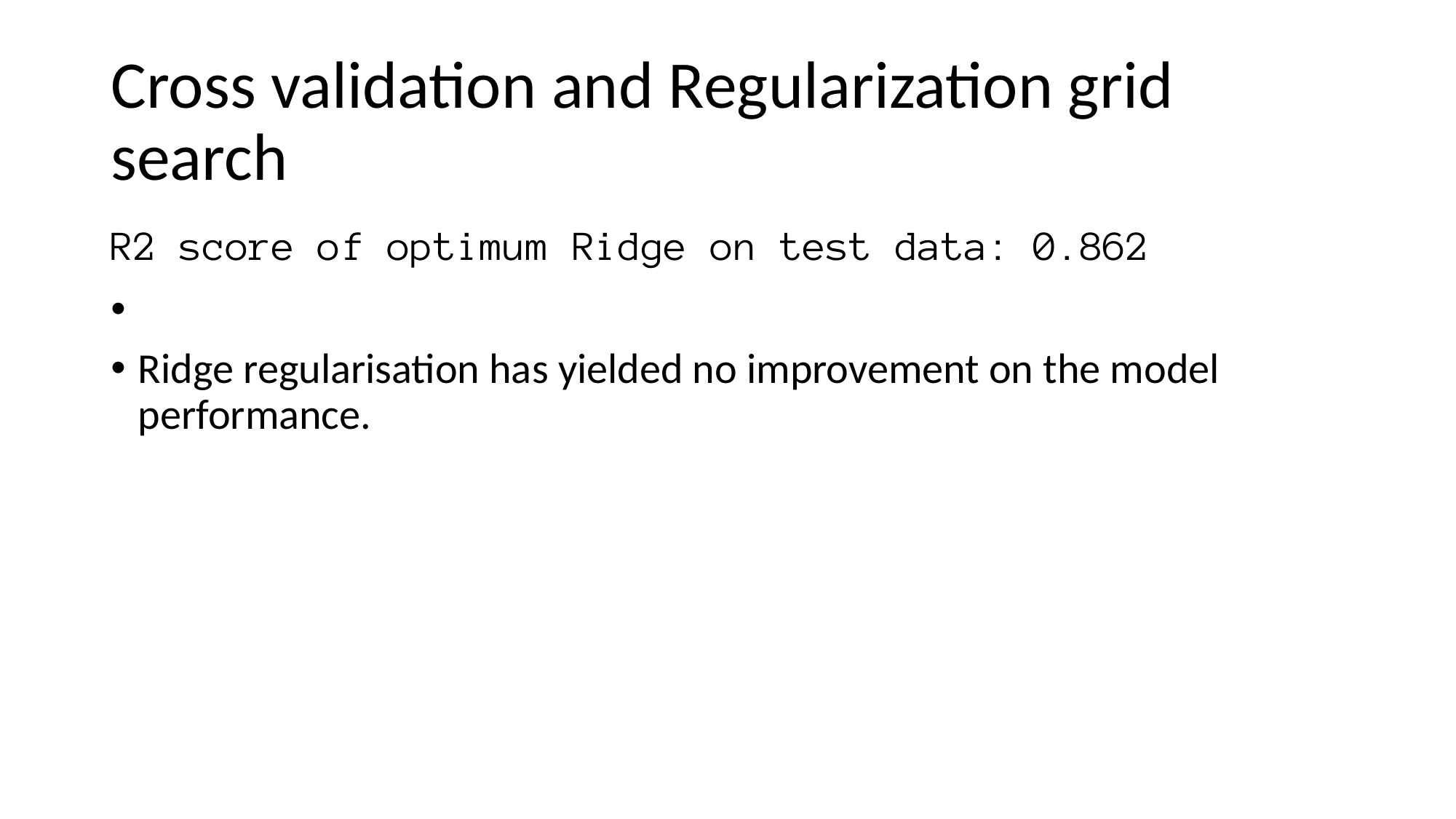

# Cross validation and Regularization grid search
R2 score of optimum Ridge on test data: 0.862

Ridge regularisation has yielded no improvement on the model performance.